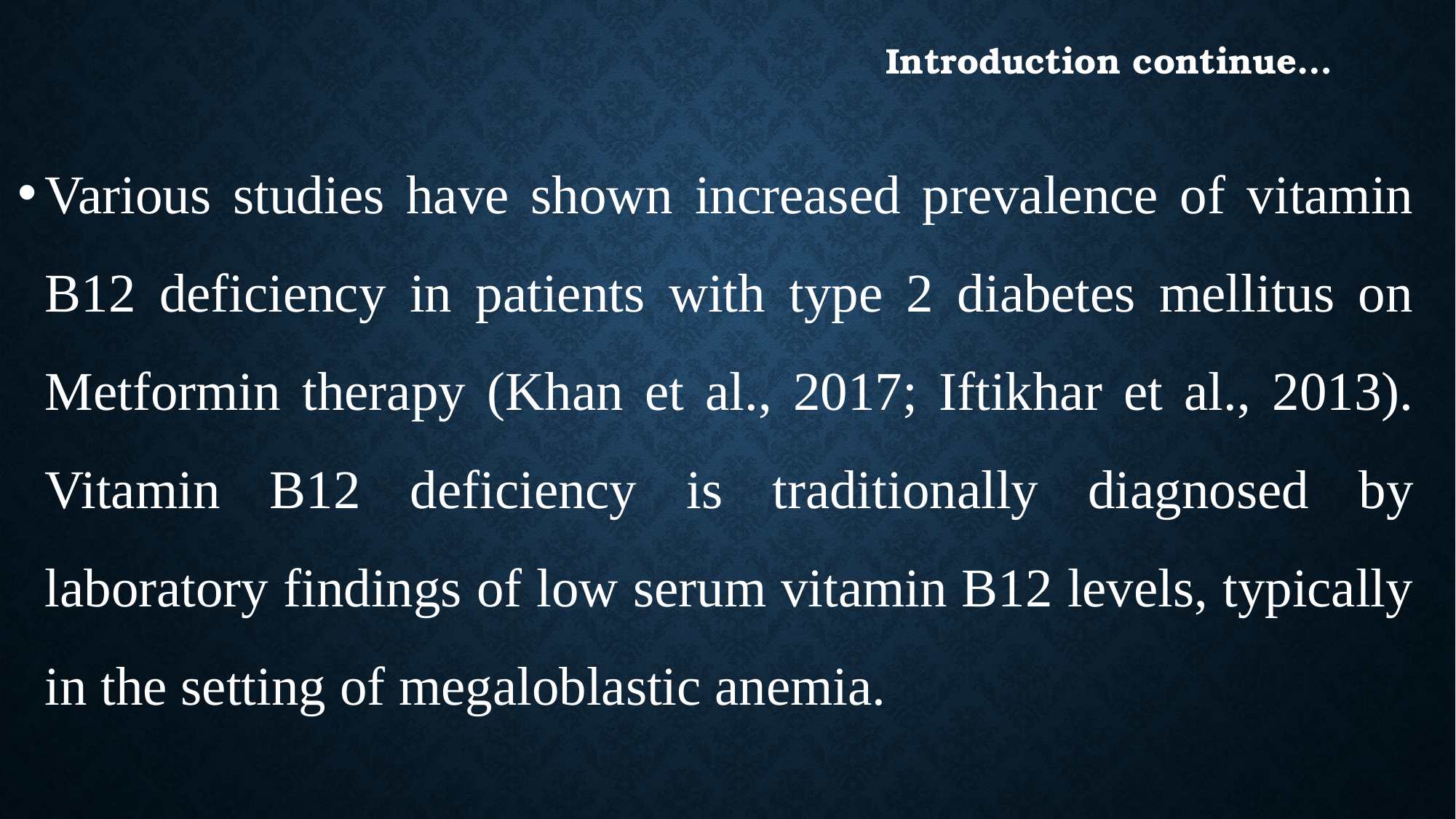

# Introduction continue…
Various studies have shown increased prevalence of vitamin B12 deficiency in patients with type 2 diabetes mellitus on Metformin therapy (Khan et al., 2017; Iftikhar et al., 2013). Vitamin B12 deficiency is traditionally diagnosed by laboratory findings of low serum vitamin B12 levels, typically in the setting of megaloblastic anemia.